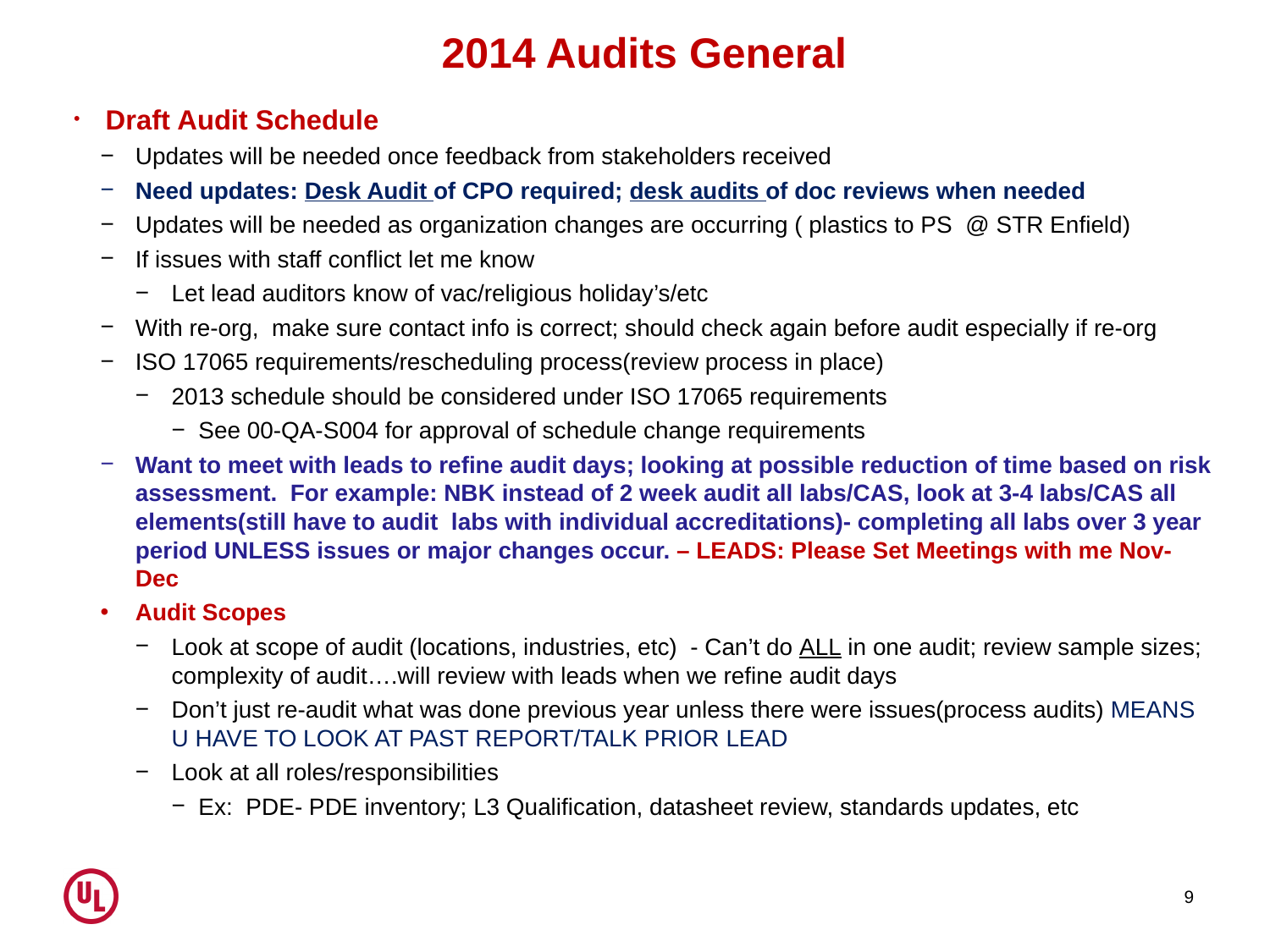

2014 Audits General

 Draft Audit Schedule
Updates will be needed once feedback from stakeholders received
Need updates: Desk Audit of CPO required; desk audits of doc reviews when needed
Updates will be needed as organization changes are occurring ( plastics to PS  @ STR Enfield)
If issues with staff conflict let me know
Let lead auditors know of vac/religious holiday’s/etc
With re-org,  make sure contact info is correct; should check again before audit especially if re-org
ISO 17065 requirements/rescheduling process(review process in place)
2013 schedule should be considered under ISO 17065 requirements
See 00-QA-S004 for approval of schedule change requirements
Want to meet with leads to refine audit days; looking at possible reduction of time based on risk assessment.  For example: NBK instead of 2 week audit all labs/CAS, look at 3-4 labs/CAS all elements(still have to audit  labs with individual accreditations)- completing all labs over 3 year period UNLESS issues or major changes occur. – LEADS: Please Set Meetings with me Nov-Dec
Audit Scopes
Look at scope of audit (locations, industries, etc)  - Can’t do ALL in one audit; review sample sizes; complexity of audit….will review with leads when we refine audit days
Don’t just re-audit what was done previous year unless there were issues(process audits) MEANS U HAVE TO LOOK AT PAST REPORT/TALK PRIOR LEAD
Look at all roles/responsibilities
Ex:  PDE- PDE inventory; L3 Qualification, datasheet review, standards updates, etc

9